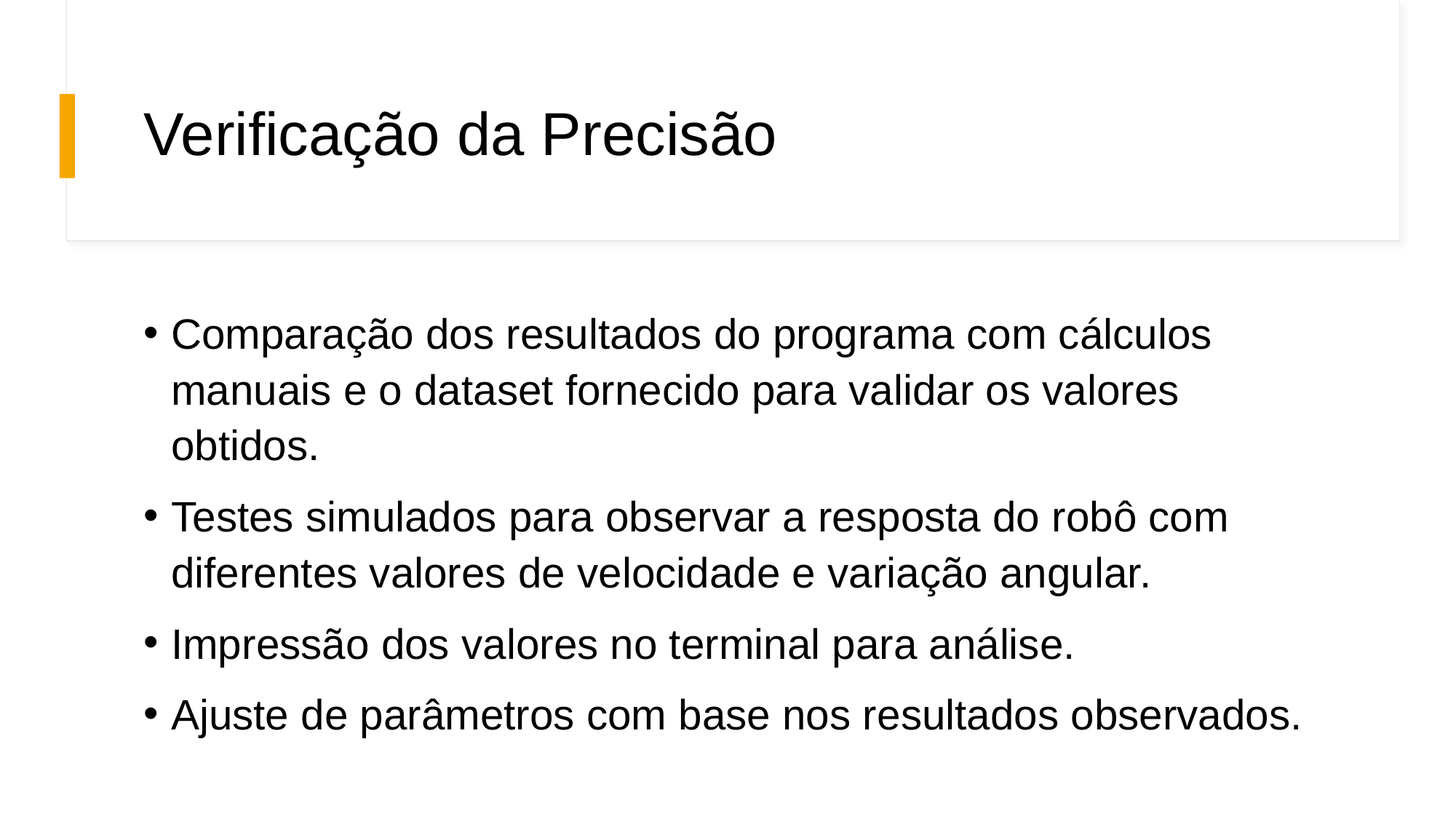

# Verificação da Precisão
Comparação dos resultados do programa com cálculos manuais e o dataset fornecido para validar os valores obtidos.
Testes simulados para observar a resposta do robô com diferentes valores de velocidade e variação angular.
Impressão dos valores no terminal para análise.
Ajuste de parâmetros com base nos resultados observados.